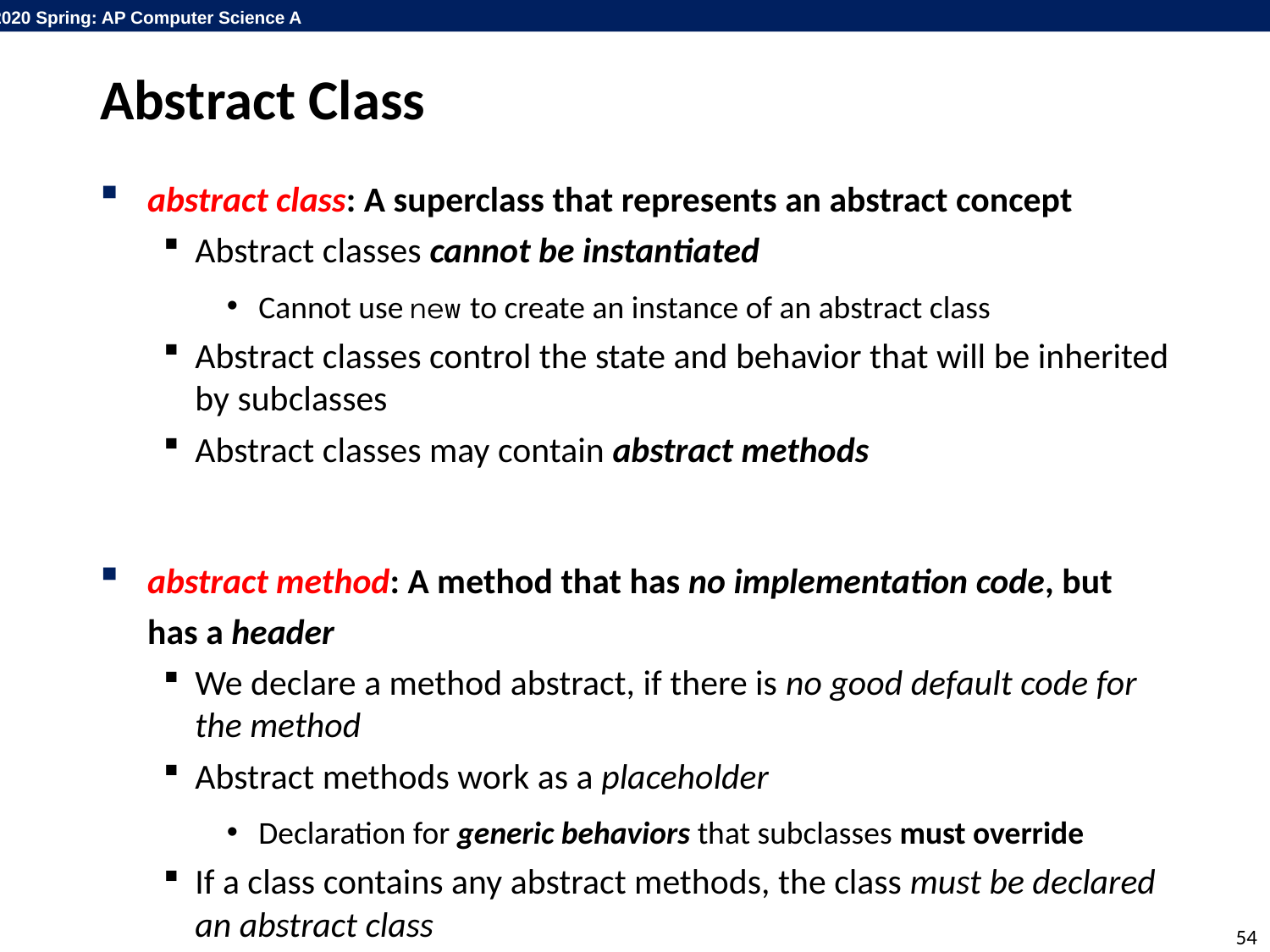

# Abstract Class
abstract class: A superclass that represents an abstract concept
Abstract classes cannot be instantiated
Cannot use new to create an instance of an abstract class
Abstract classes control the state and behavior that will be inherited by subclasses
Abstract classes may contain abstract methods

abstract method: A method that has no implementation code, but has a header
We declare a method abstract, if there is no good default code for the method
Abstract methods work as a placeholder
Declaration for generic behaviors that subclasses must override
If a class contains any abstract methods, the class must be declared an abstract class
54